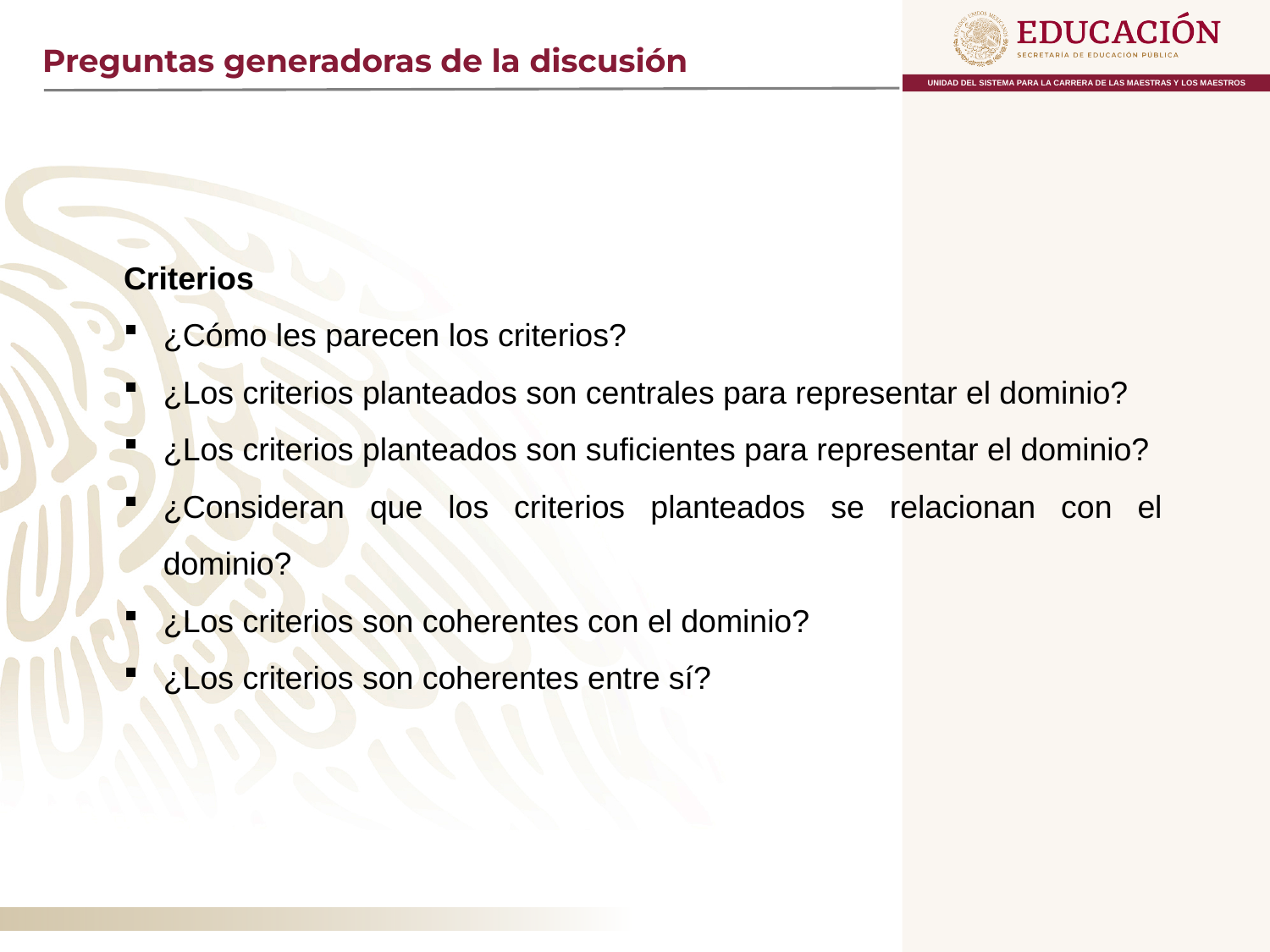

Preguntas generadoras de la discusión

Criterios
¿Cómo les parecen los criterios?
¿Los criterios planteados son centrales para representar el dominio?
¿Los criterios planteados son suficientes para representar el dominio?
¿Consideran que los criterios planteados se relacionan con el dominio?
¿Los criterios son coherentes con el dominio?
¿Los criterios son coherentes entre sí?